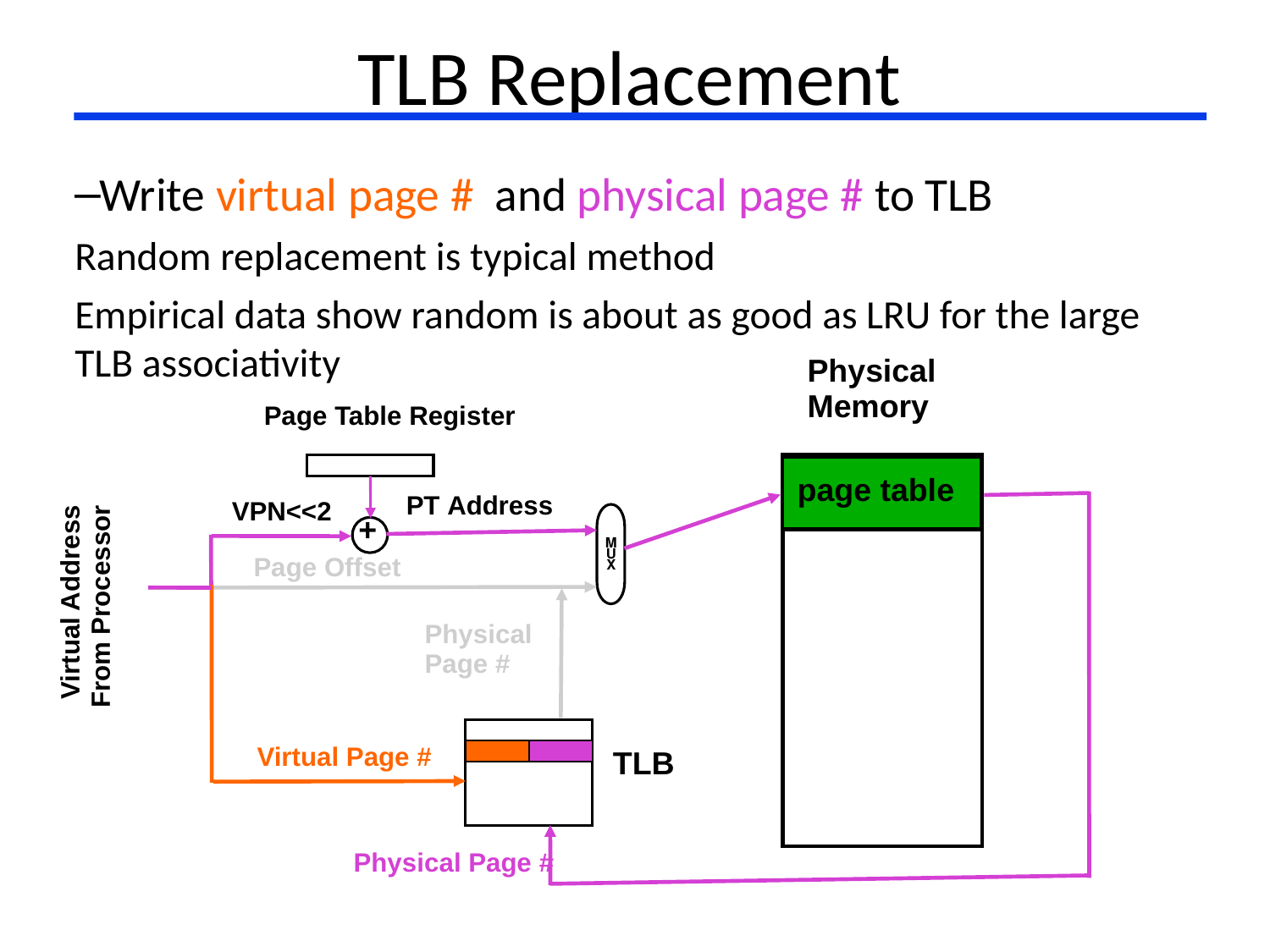

# TLB Replacement

Write virtual page #  and physical page # to TLB
Random replacement is typical method
Empirical data show random is about as good as LRU for the large TLB associativity
Physical
Memory
 Page Table Register

page table

 PT Address
 VPN<<2

+

M
U
X

 Page Offset
 Virtual Address
From Processor

Physical
Page #

 Virtual Page #

 TLB

Physical Page #